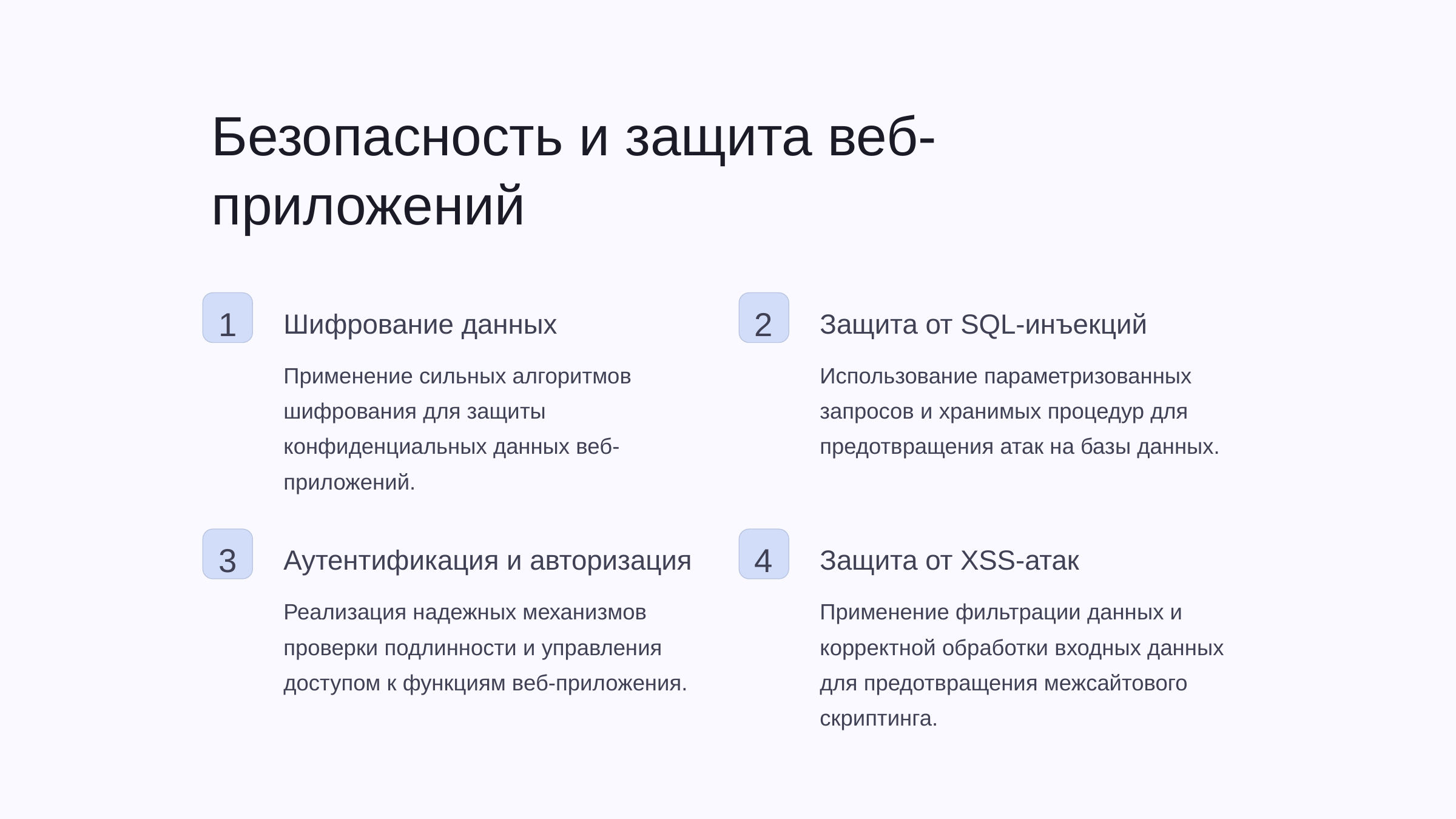

Безопасность и защита веб-приложений

1
2
Шифрование данных
Защита от SQL-инъекций
Применение сильных алгоритмов шифрования для защиты конфиденциальных данных веб-приложений.
Использование параметризованных запросов и хранимых процедур для предотвращения атак на базы данных.

3
4
Аутентификация и авторизация
Защита от XSS-атак
Реализация надежных механизмов проверки подлинности и управления доступом к функциям веб-приложения.
Применение фильтрации данных и корректной обработки входных данных для предотвращения межсайтового скриптинга.